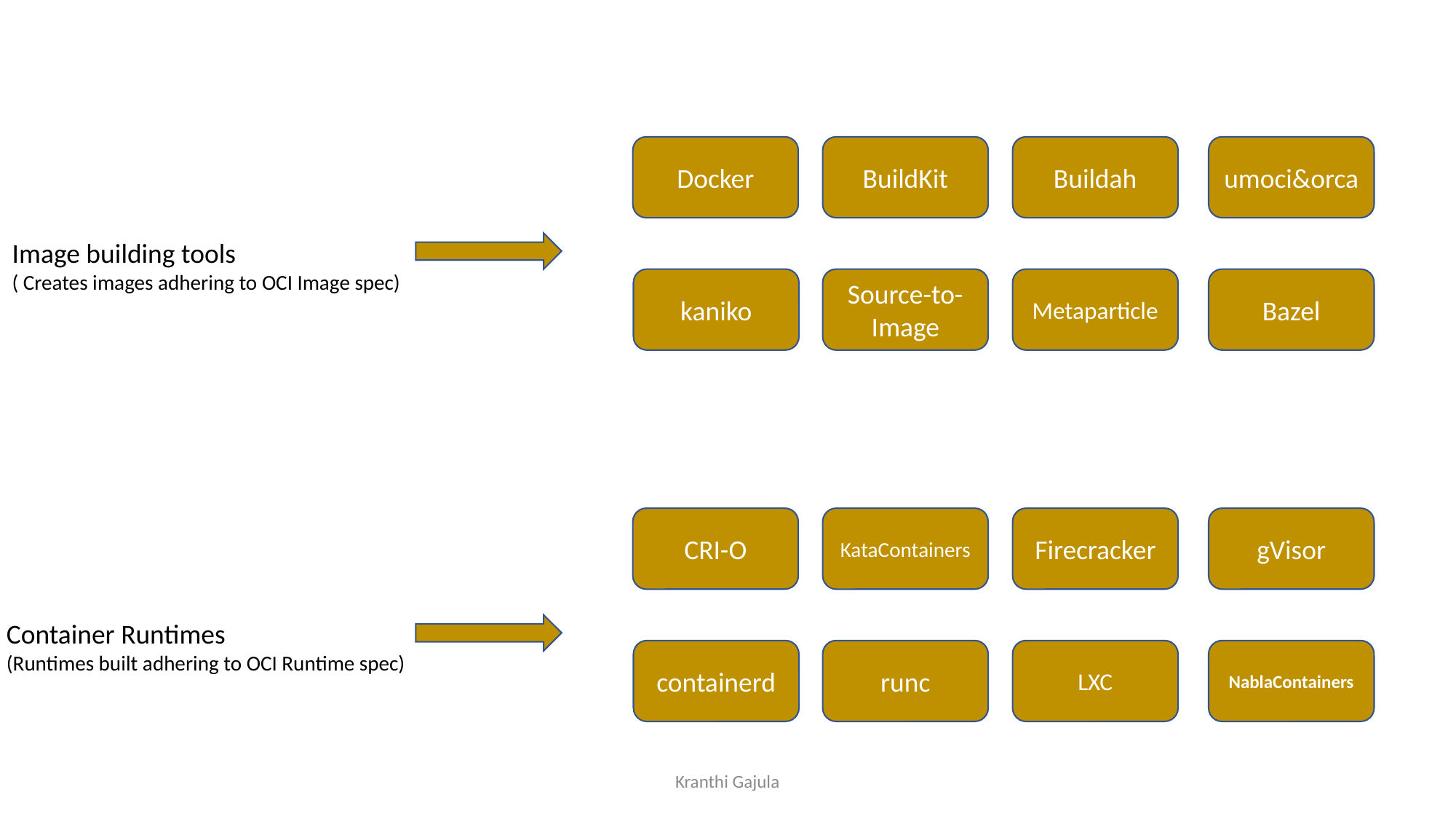

Buildah
umoci&orca
Docker
BuildKit
Bazel
kaniko
Metaparticle
Source-to-Image
Image building tools
( Creates images adhering to OCI Image spec)

Firecracker
gVisor
CRI-O
KataContainers
NablaContainers
containerd
LXC
runc
Container Runtimes
(Runtimes built adhering to OCI Runtime spec)

Kranthi Gajula